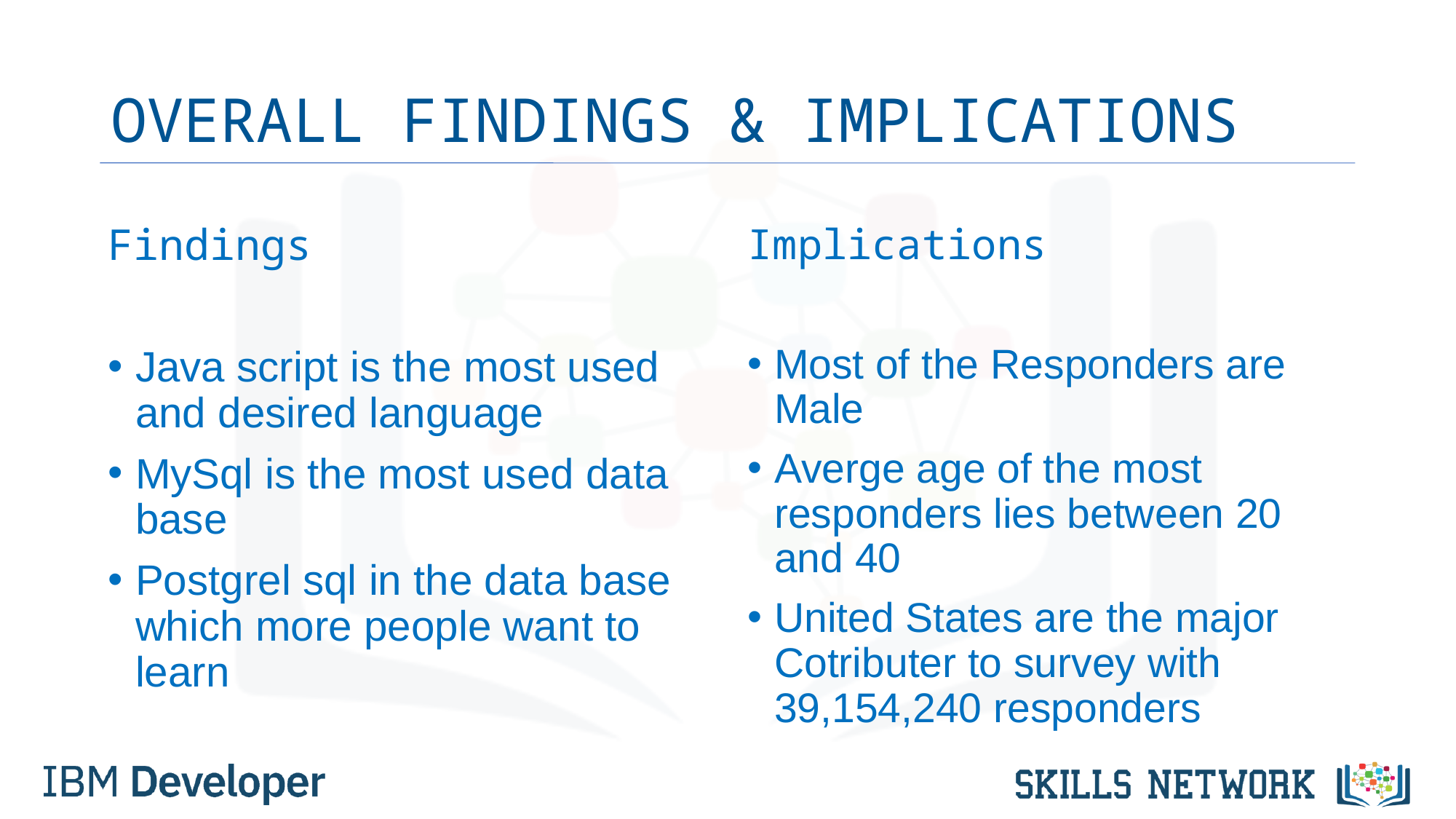

# OVERALL FINDINGS & IMPLICATIONS
Findings

Java script is the most used and desired language
MySql is the most used data base
Postgrel sql in the data base which more people want to learn
Implications

Most of the Responders are Male
Averge age of the most responders lies between 20 and 40
United States are the major Cotributer to survey with 39,154,240 responders